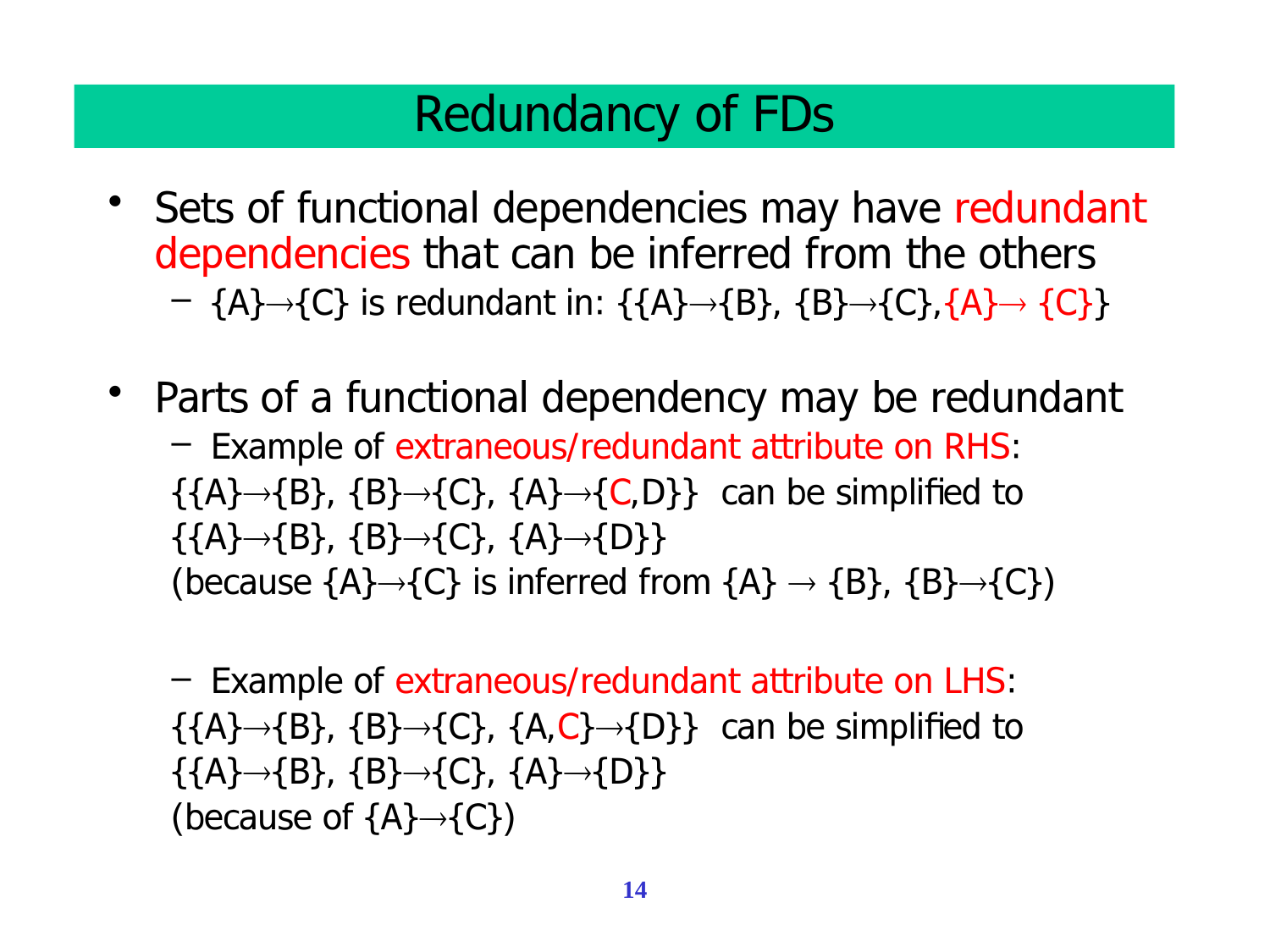

Redundancy of FDs
Sets of functional dependencies may have redundant dependencies that can be inferred from the others
{A}→{C} is redundant in: {{A}→{B}, {B}→{C},{A}→ {C}}

Parts of a functional dependency may be redundant
Example of extraneous/redundant attribute on RHS:
{{A}→{B}, {B}→{C}, {A}→{C,D}}  can be simplified to
{{A}→{B}, {B}→{C}, {A}→{D}}
(because {A}→{C} is inferred from {A} → {B}, {B}→{C})

Example of extraneous/redundant attribute on LHS:
{{A}→{B}, {B}→{C}, {A,C}→{D}}  can be simplified to
{{A}→{B}, {B}→{C}, {A}→{D}}
(because of {A}→{C})
14